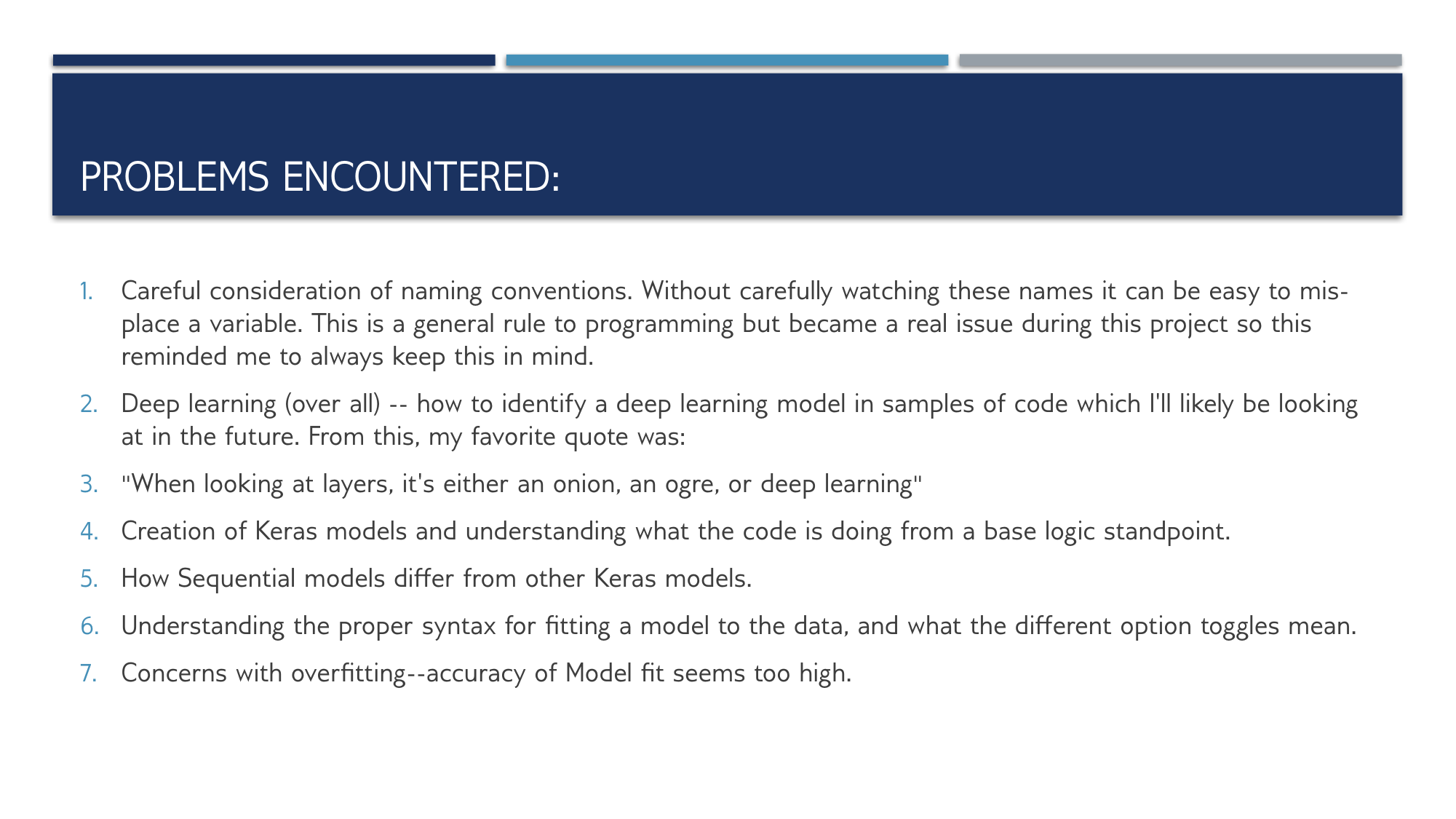

# Problems Encountered:
Careful consideration of naming conventions. Without carefully watching these names it can be easy to mis-place a variable. This is a general rule to programming but became a real issue during this project so this reminded me to always keep this in mind.
Deep learning (over all) -- how to identify a deep learning model in samples of code which I'll likely be looking at in the future. From this, my favorite quote was:
"When looking at layers, it's either an onion, an ogre, or deep learning"
Creation of Keras models and understanding what the code is doing from a base logic standpoint.
How Sequential models differ from other Keras models.
Understanding the proper syntax for fitting a model to the data, and what the different option toggles mean.
Concerns with overfitting--accuracy of Model fit seems too high.